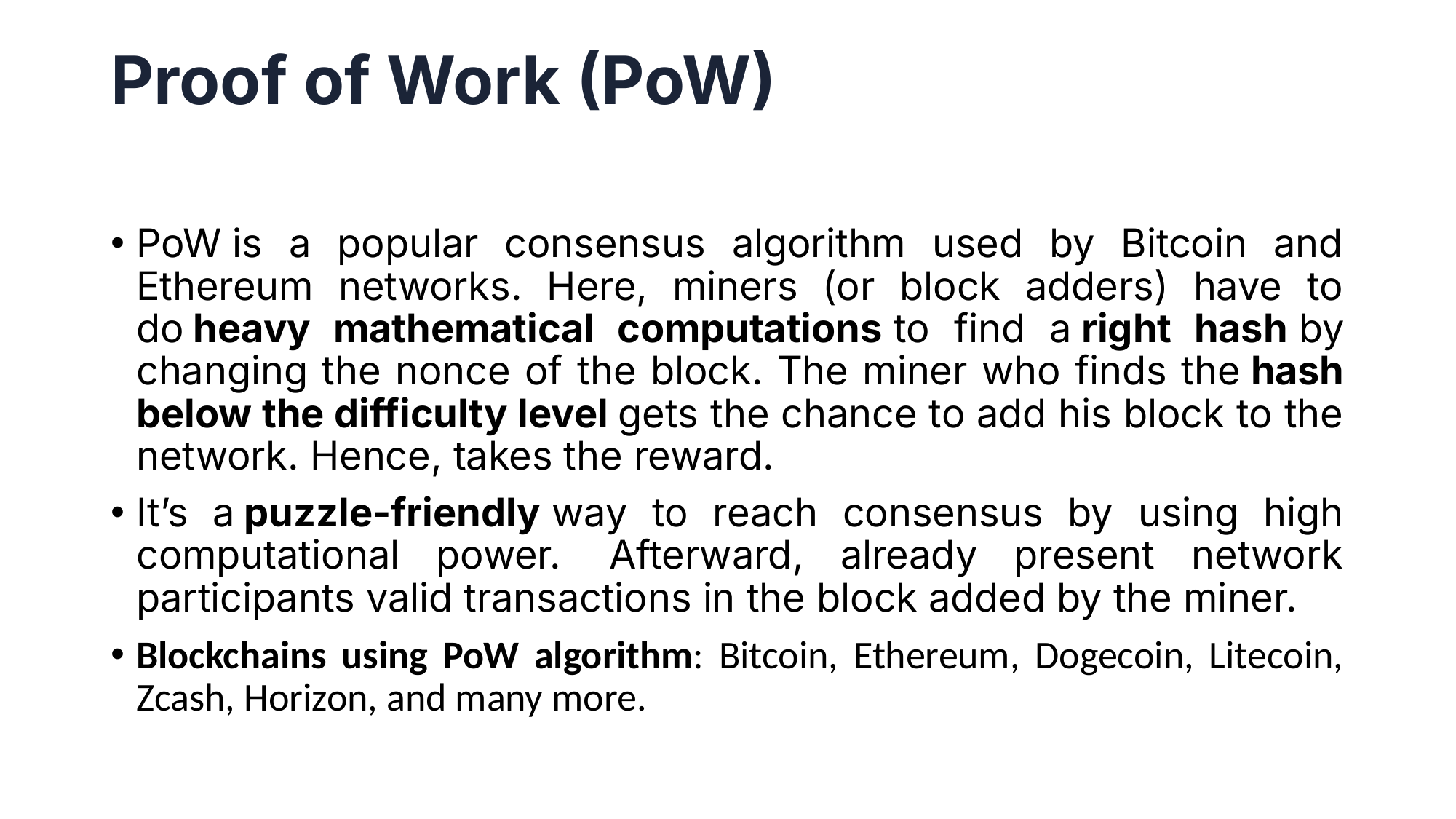

# Proof of Work (PoW)
PoW is a popular consensus algorithm used by Bitcoin and Ethereum networks. Here, miners (or block adders) have to do heavy mathematical computations to find a right hash by changing the nonce of the block. The miner who finds the hash below the difficulty level gets the chance to add his block to the network. Hence, takes the reward.
It’s a puzzle-friendly way to reach consensus by using high computational power.  Afterward, already present network participants valid transactions in the block added by the miner.
Blockchains using PoW algorithm: Bitcoin, Ethereum, Dogecoin, Litecoin, Zcash, Horizon, and many more.